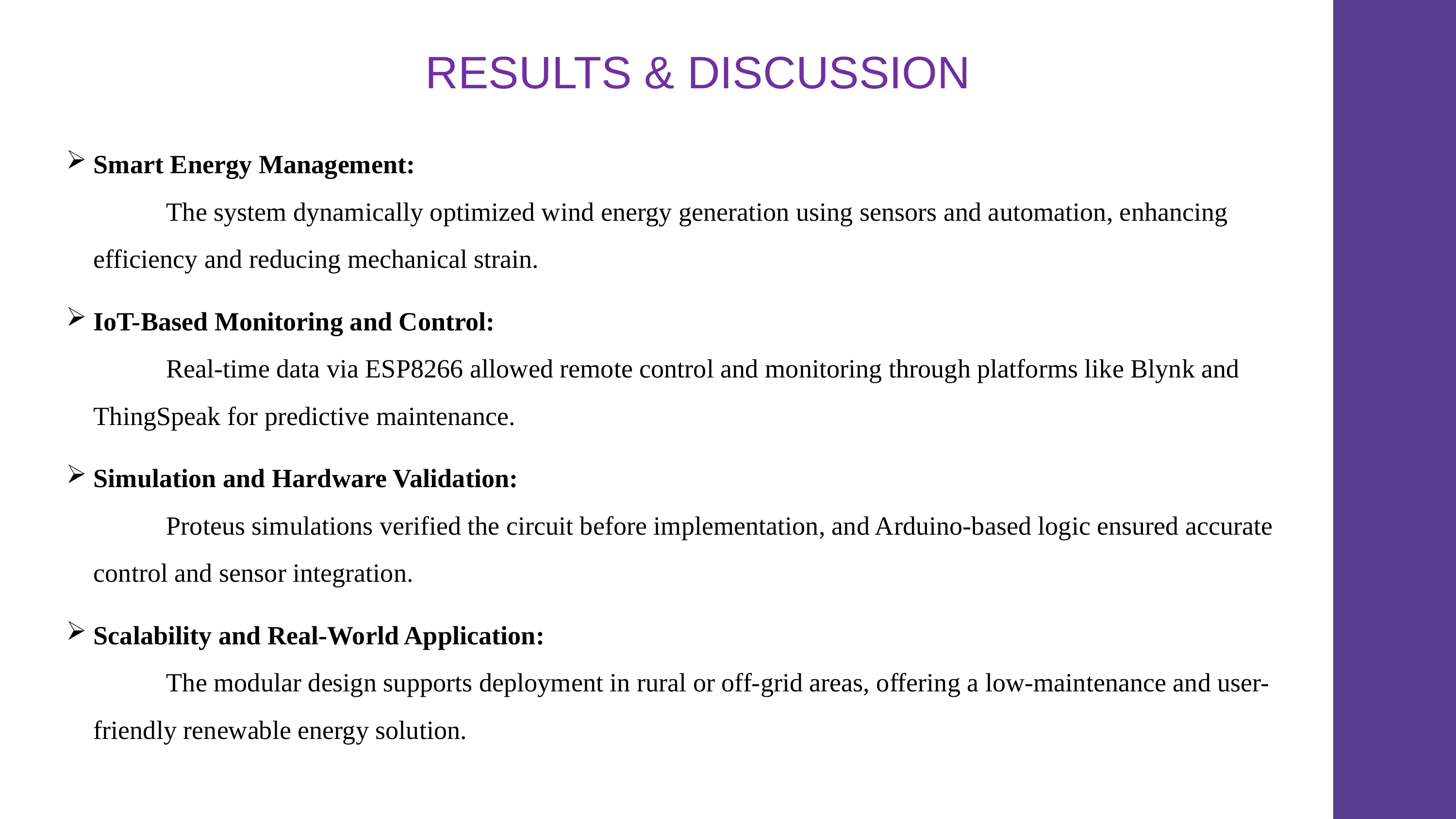

# RESULTS & DISCUSSION
Smart Energy Management:
	The system dynamically optimized wind energy generation using sensors and automation, enhancing efficiency and reducing mechanical strain.
IoT-Based Monitoring and Control:
	Real-time data via ESP8266 allowed remote control and monitoring through platforms like Blynk and ThingSpeak for predictive maintenance.
Simulation and Hardware Validation:
	Proteus simulations verified the circuit before implementation, and Arduino-based logic ensured accurate control and sensor integration.
Scalability and Real-World Application:
	The modular design supports deployment in rural or off-grid areas, offering a low-maintenance and user-friendly renewable energy solution.